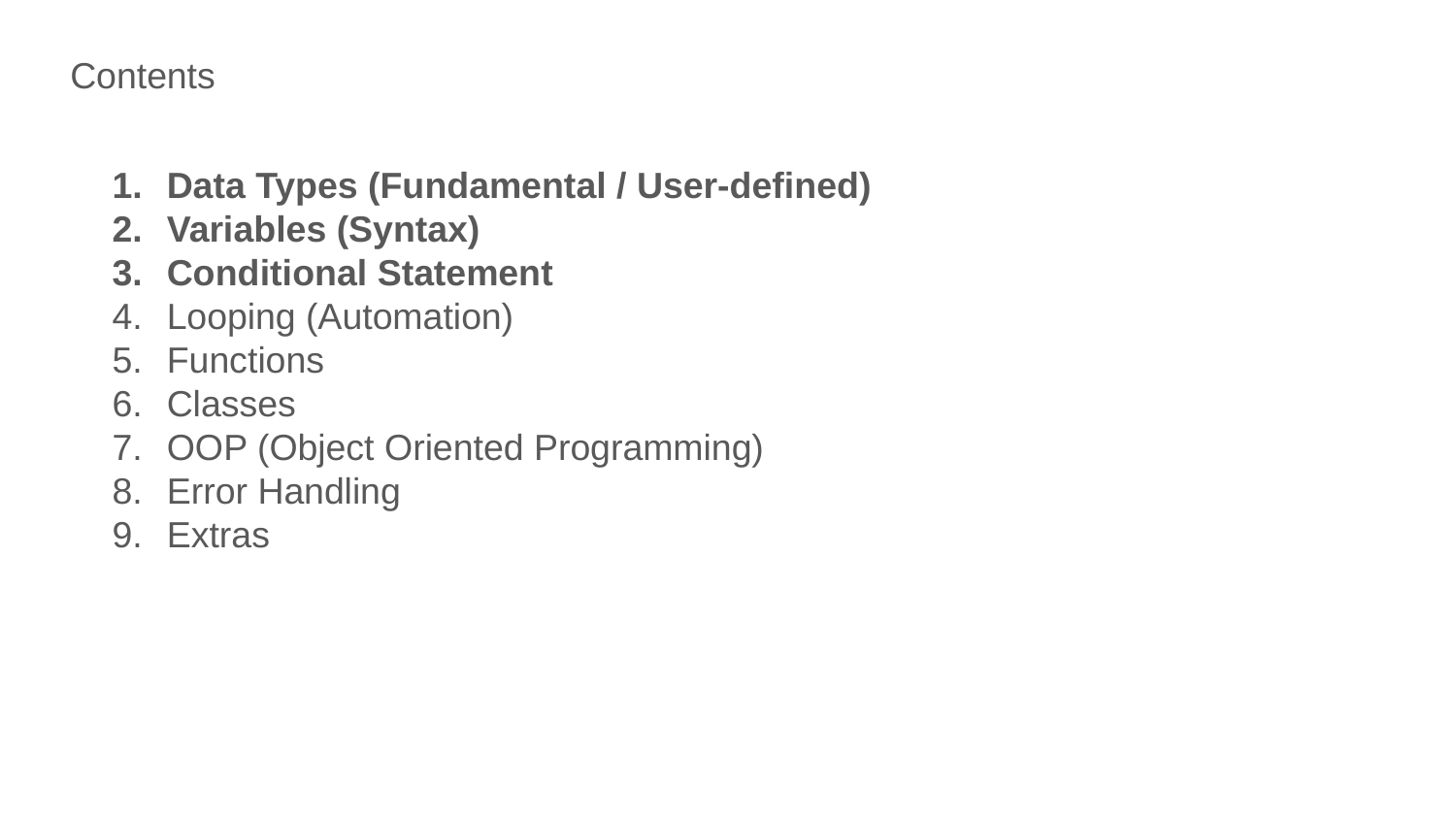

Contents
Data Types (Fundamental / User-defined)
Variables (Syntax)
Conditional Statement
Looping (Automation)
Functions
Classes
OOP (Object Oriented Programming)
Error Handling
Extras